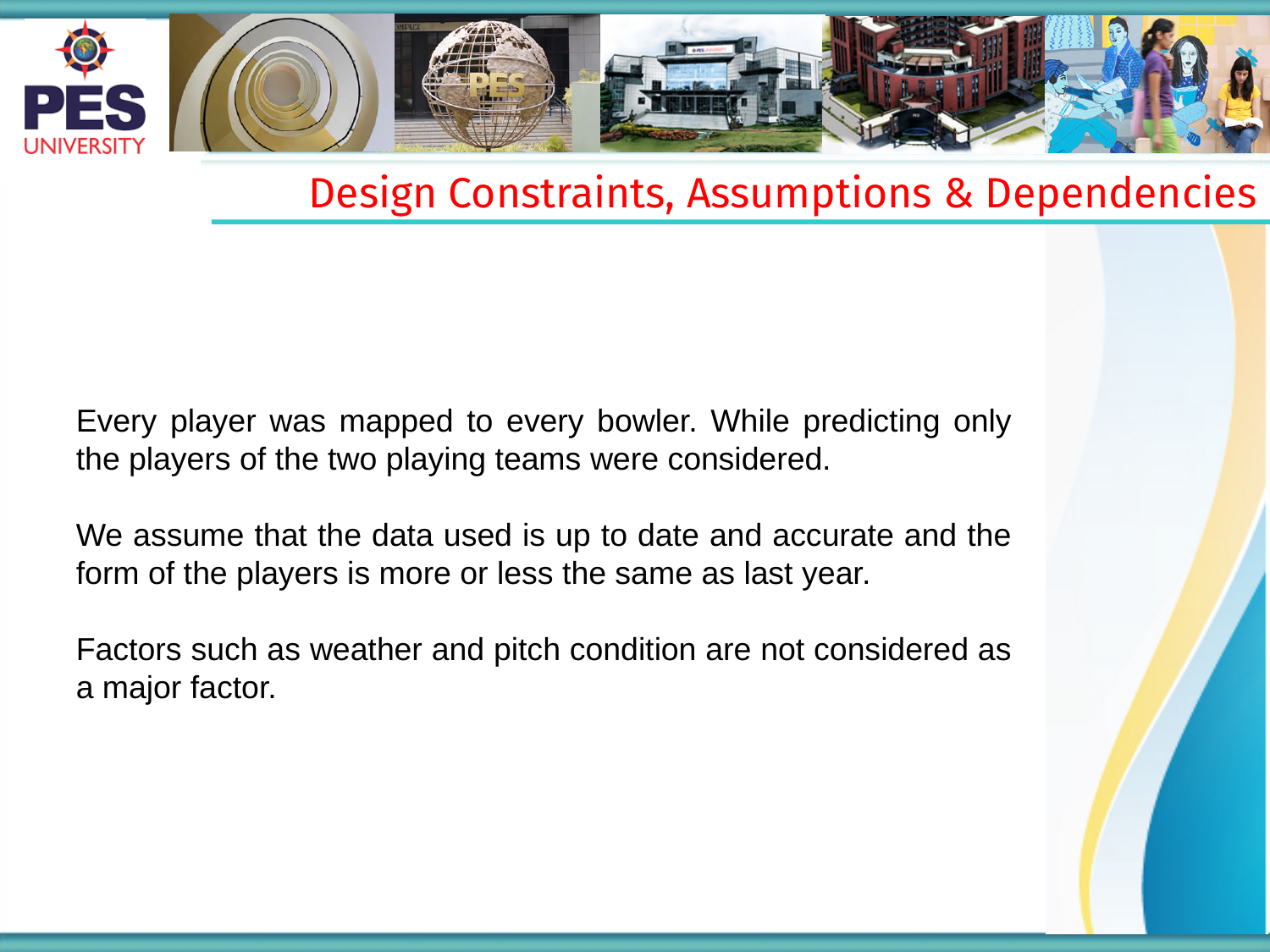

Design Constraints, Assumptions & Dependencies

Every player was mapped to every bowler. While predicting only the players of the two playing teams were considered.

We assume that the data used is up to date and accurate and the form of the players is more or less the same as last year.

Factors such as weather and pitch condition are not considered as a major factor.